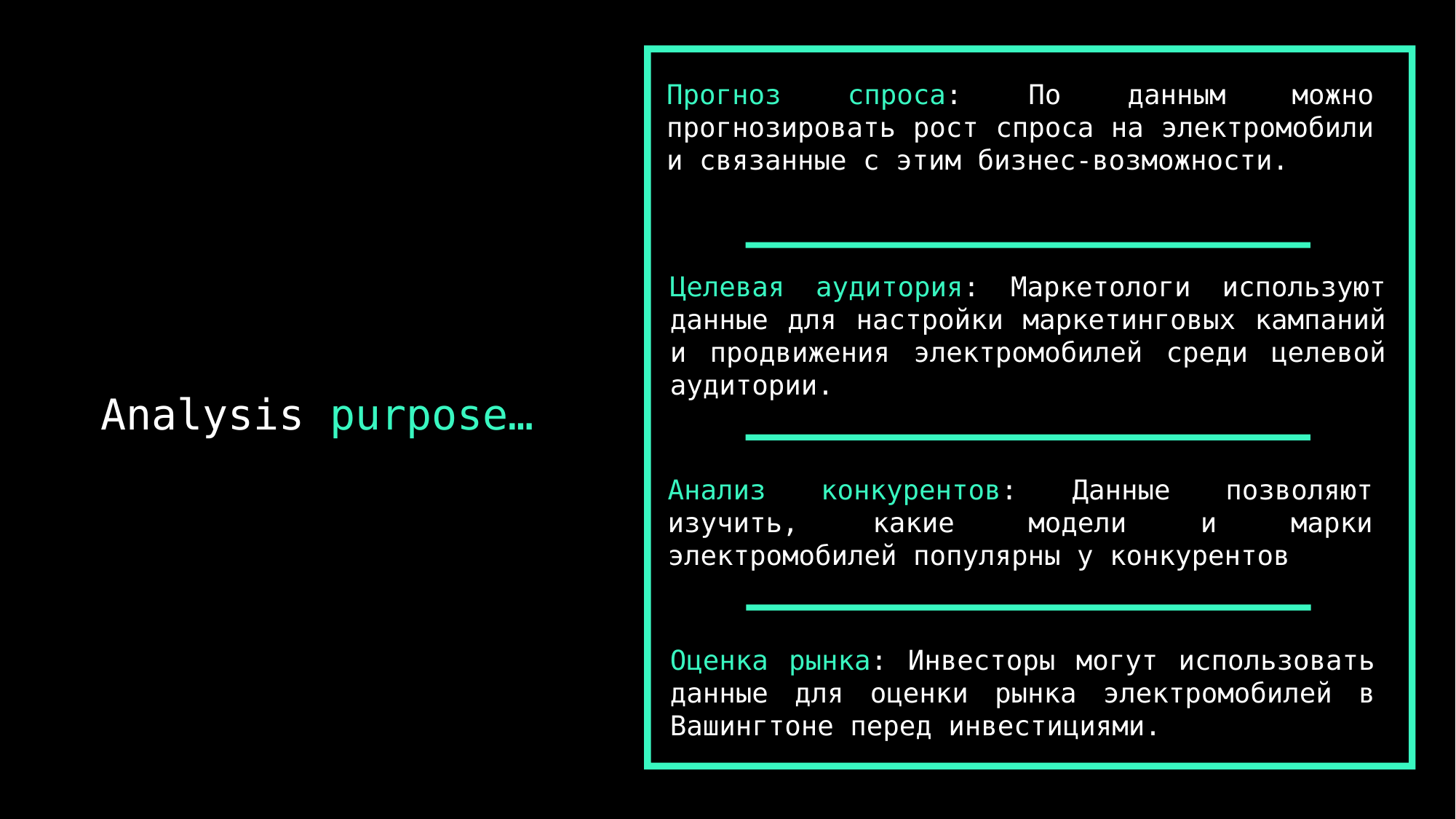

Прогноз спроса: По данным можно прогнозировать рост спроса на электромобили и связанные с этим бизнес-возможности.

Целевая аудитория: Маркетологи используют данные для настройки маркетинговых кампаний и продвижения электромобилей среди целевой аудитории.
Analysis purpose…

Анализ конкурентов: Данные позволяют изучить, какие модели и марки электромобилей популярны у конкурентов.

Оценка рынка: Инвесторы могут использовать данные для оценки рынка электромобилей в Вашингтоне перед инвестициями.